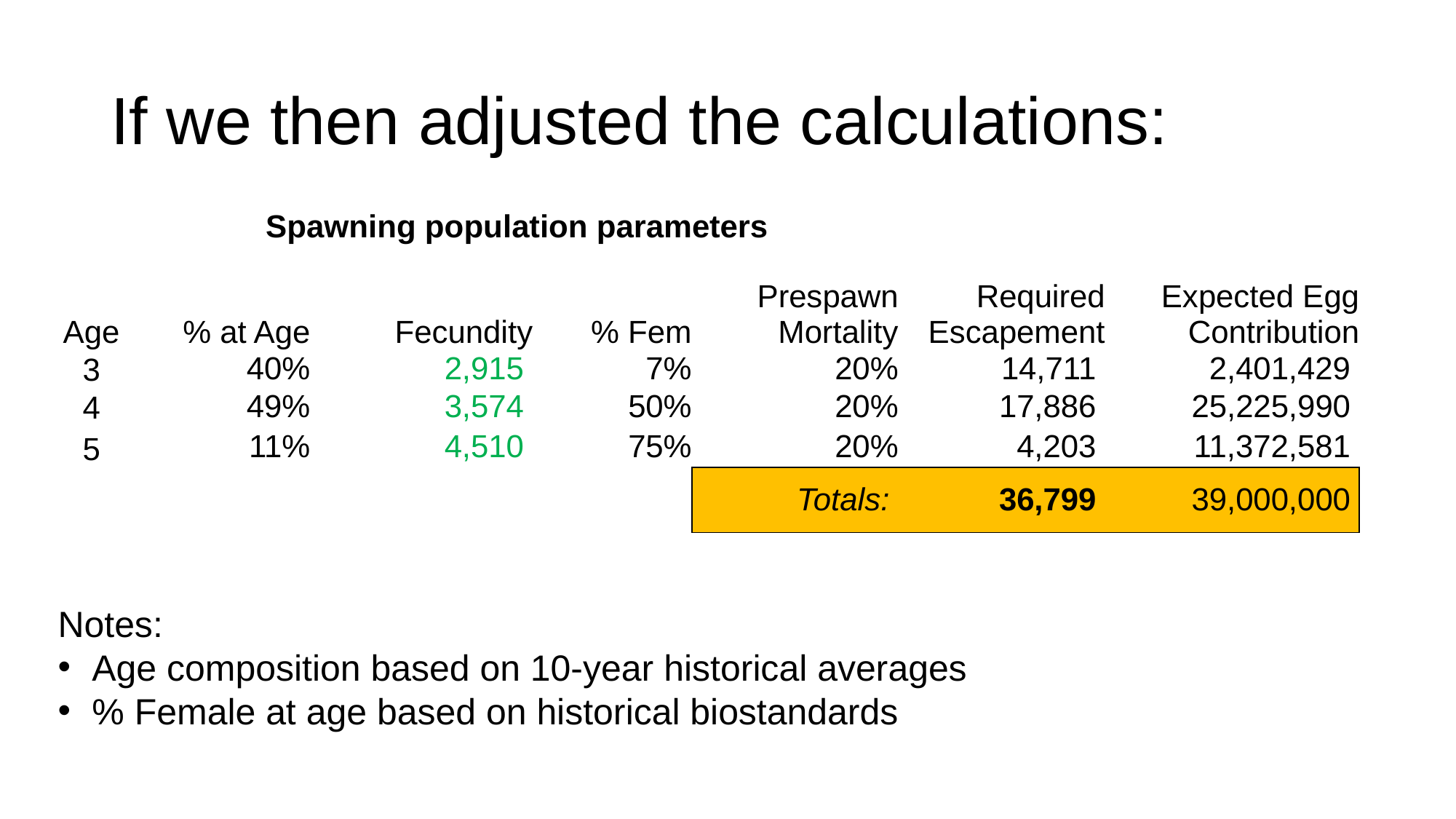

# If we then adjusted the calculations:
|  | Spawning population parameters |  |  |  |  |  |
| --- | --- | --- | --- | --- | --- | --- |
| Age | % at Age | Fecundity | % Fem | Prespawn Mortality | Required Escapement | Expected Egg Contribution |
| 3 | 40% | 2,915 | 7% | 20% | 14,711 | 2,401,429 |
| 4 | 49% | 3,574 | 50% | 20% | 17,886 | 25,225,990 |
| 5 | 11% | 4,510 | 75% | 20% | 4,203 | 11,372,581 |
|  |  |  |  | Totals: | 36,799 | 39,000,000 |
Notes:
Age composition based on 10-year historical averages
% Female at age based on historical biostandards